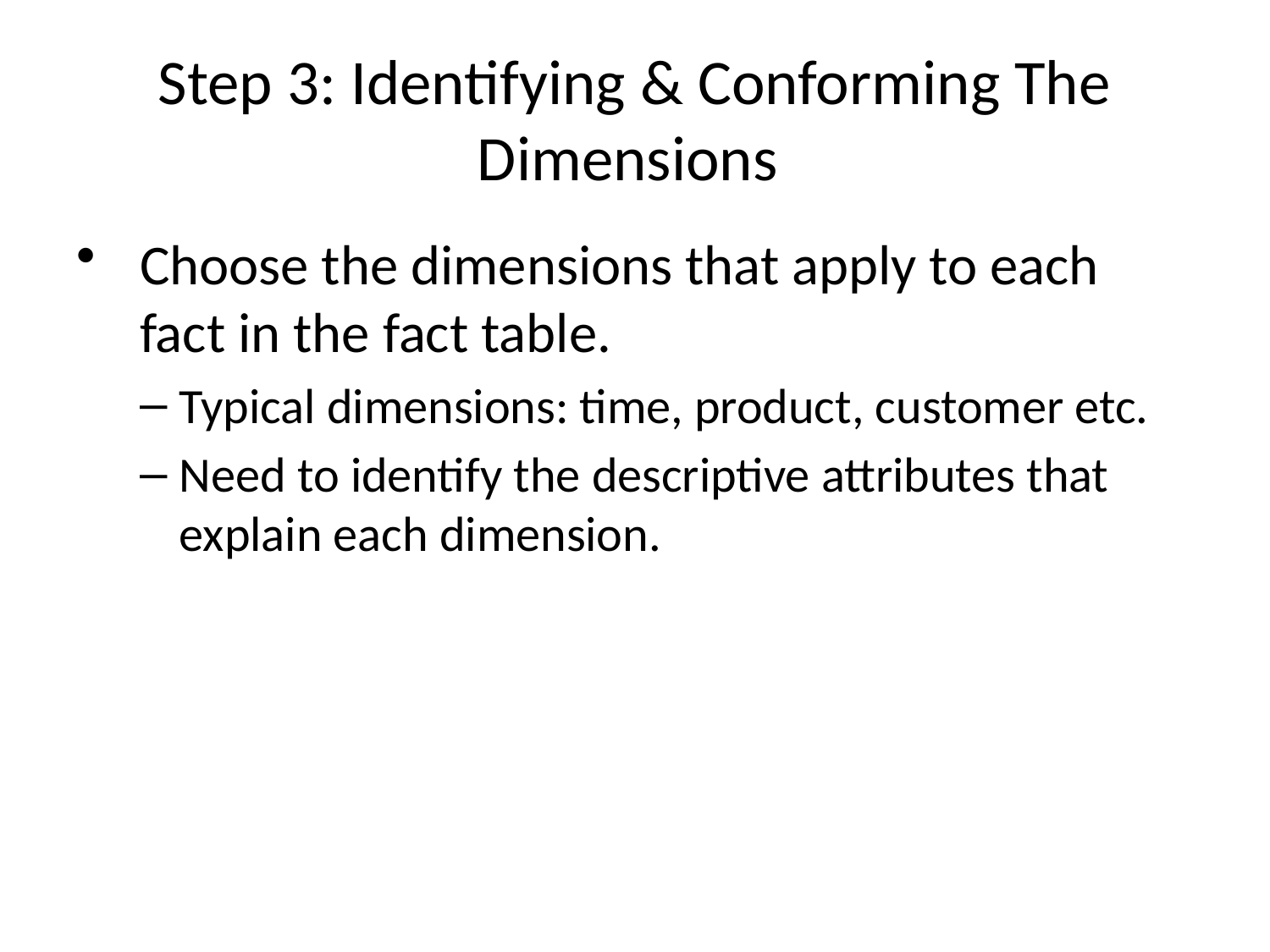

# Step 3: Identifying & Conforming The Dimensions
Choose the dimensions that apply to each fact in the fact table.
Typical dimensions: time, product, customer etc.
Need to identify the descriptive attributes that explain each dimension.